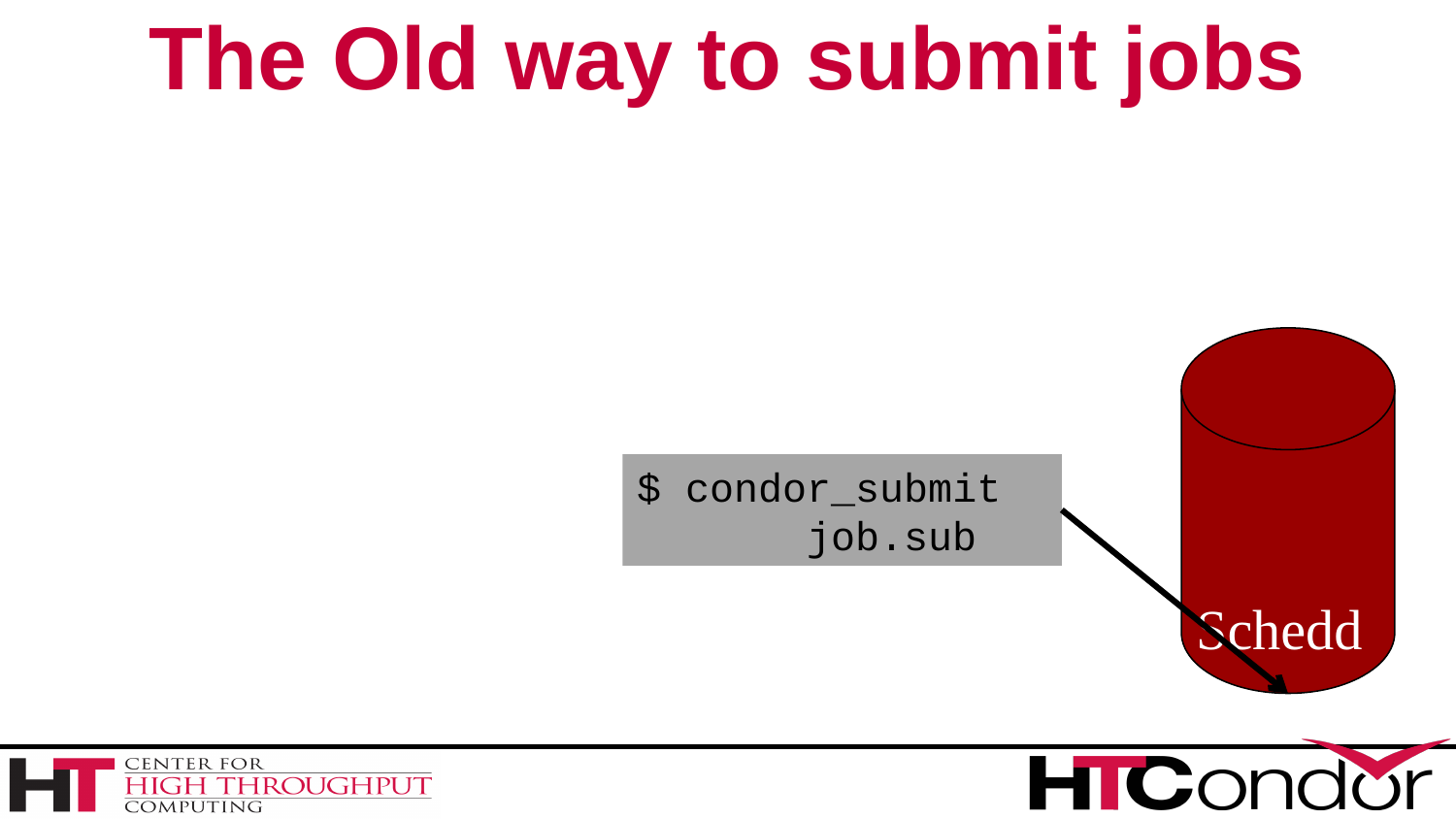

# The Old way to submit jobs

Schedd
$ condor_submit
       job.sub